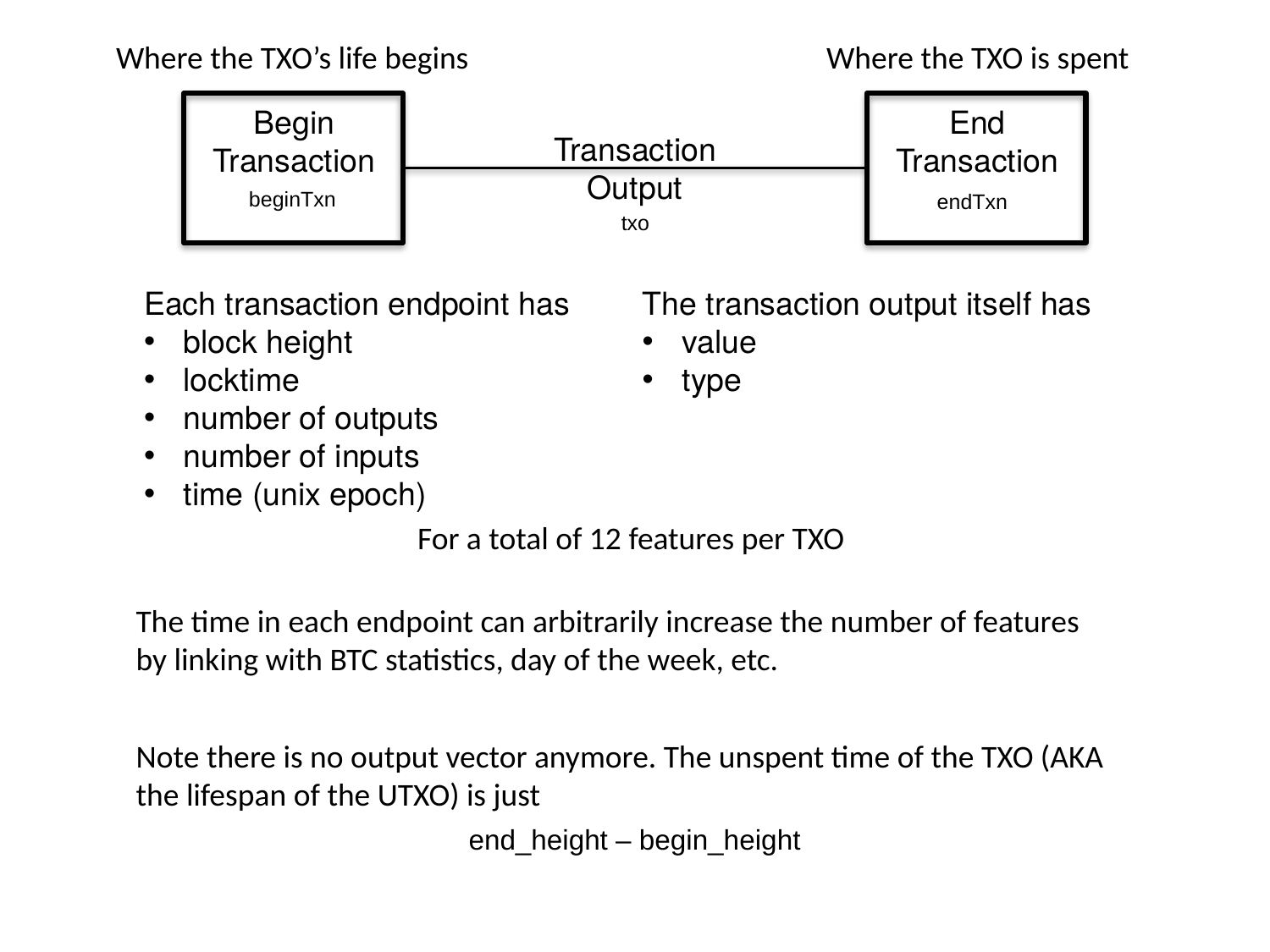

Where the TXO’s life begins
Where the TXO is spent

Begin
Transaction

End
Transaction
Transaction
Output
beginTxn
endTxn
txo
Each transaction endpoint has
block height
locktime
number of outputs
number of inputs
time (unix epoch)
The transaction output itself has
value
type
For a total of 12 features per TXO

The time in each endpoint can arbitrarily increase the number of features by linking with BTC statistics, day of the week, etc.

Note there is no output vector anymore. The unspent time of the TXO (AKA the lifespan of the UTXO) is just
end_height – begin_height